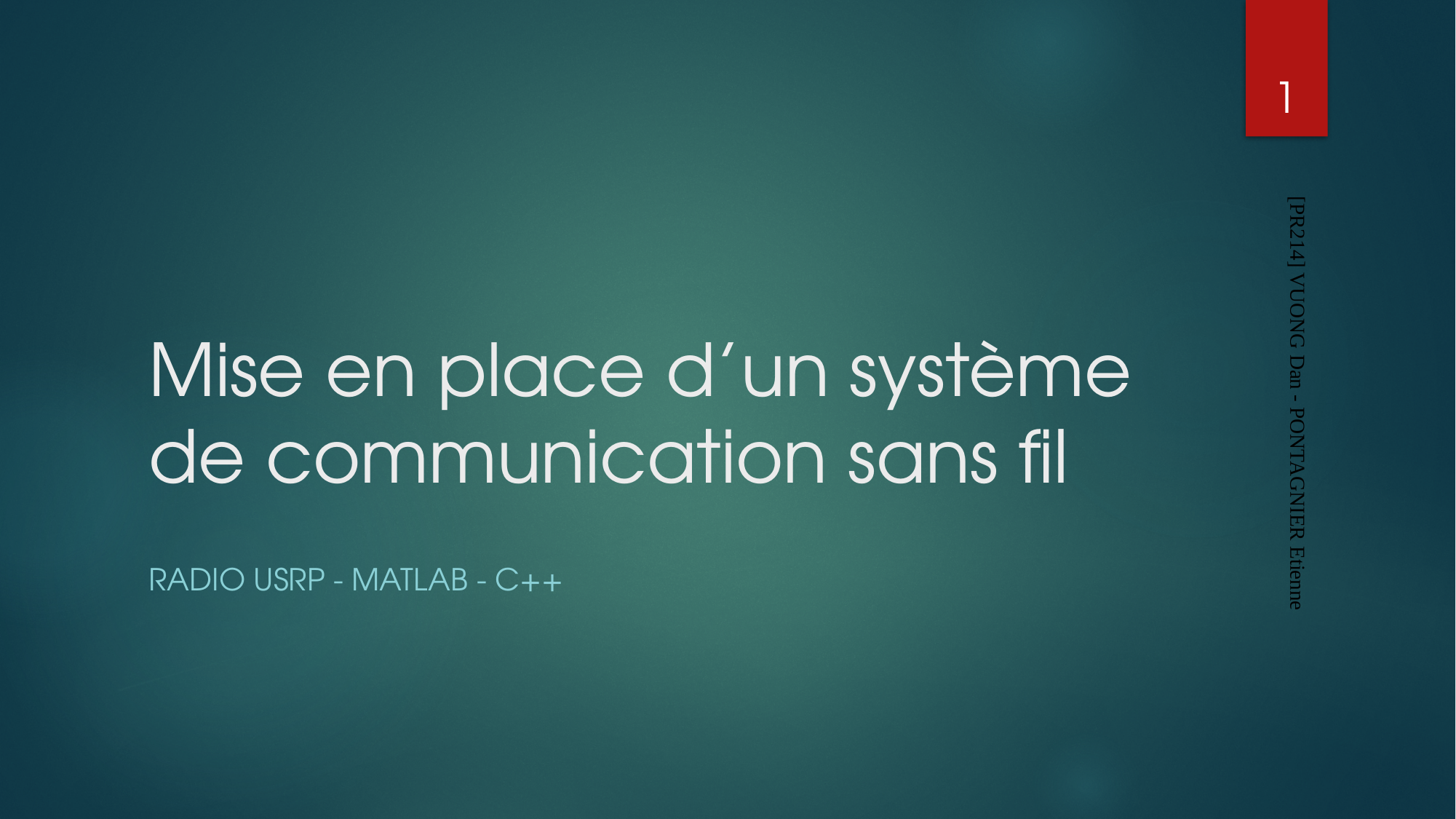

1
# Mise en place d’un système de communication sans fil
[PR214] VUONG Dan - PONTAGNIER Etienne
Radio usrp - Matlab - C++